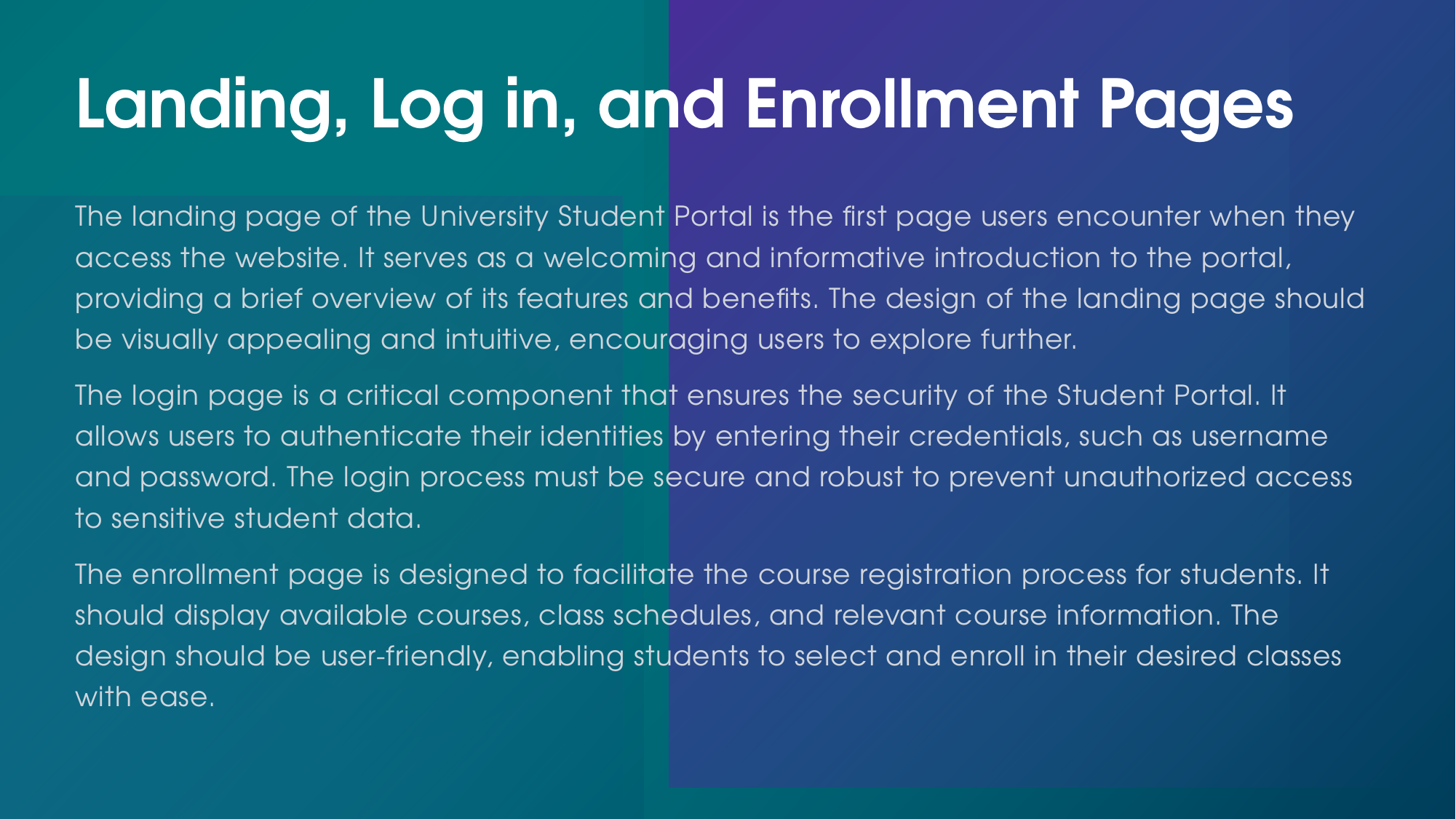

# Landing, Log in, and Enrollment Pages
The landing page of the University Student Portal is the first page users encounter when they access the website. It serves as a welcoming and informative introduction to the portal, providing a brief overview of its features and benefits. The design of the landing page should be visually appealing and intuitive, encouraging users to explore further.
The login page is a critical component that ensures the security of the Student Portal. It allows users to authenticate their identities by entering their credentials, such as username and password. The login process must be secure and robust to prevent unauthorized access to sensitive student data.
The enrollment page is designed to facilitate the course registration process for students. It should display available courses, class schedules, and relevant course information. The design should be user-friendly, enabling students to select and enroll in their desired classes with ease.